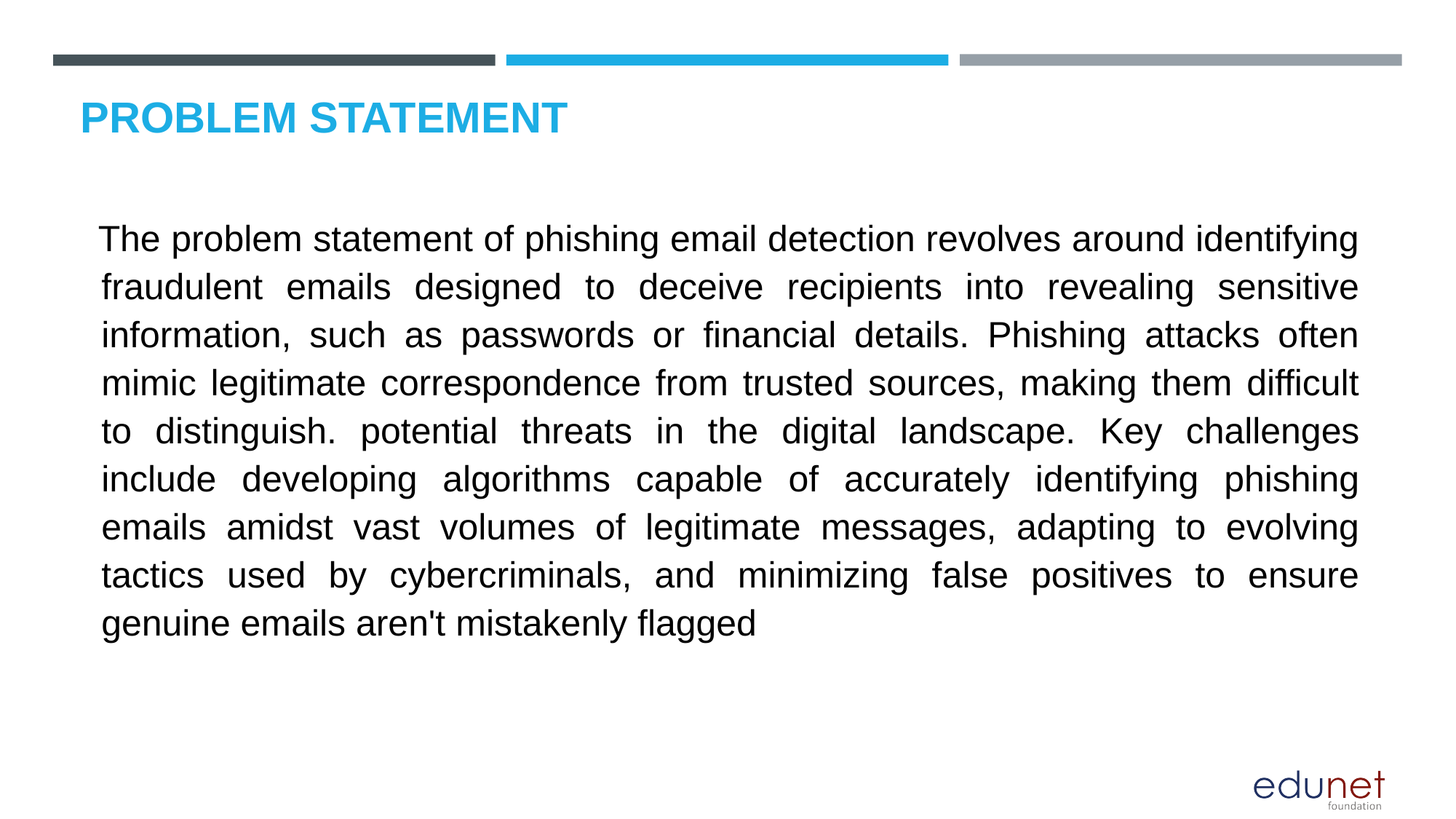

# PROBLEM STATEMENT
  The problem statement of phishing email detection revolves around identifying fraudulent emails designed to deceive recipients into revealing sensitive information, such as passwords or financial details. Phishing attacks often mimic legitimate correspondence from trusted sources, making them difficult to distinguish. potential threats in the digital landscape. Key challenges include developing algorithms capable of accurately identifying phishing emails amidst vast volumes of legitimate messages, adapting to evolving tactics used by cybercriminals, and minimizing false positives to ensure genuine emails aren't mistakenly flagged